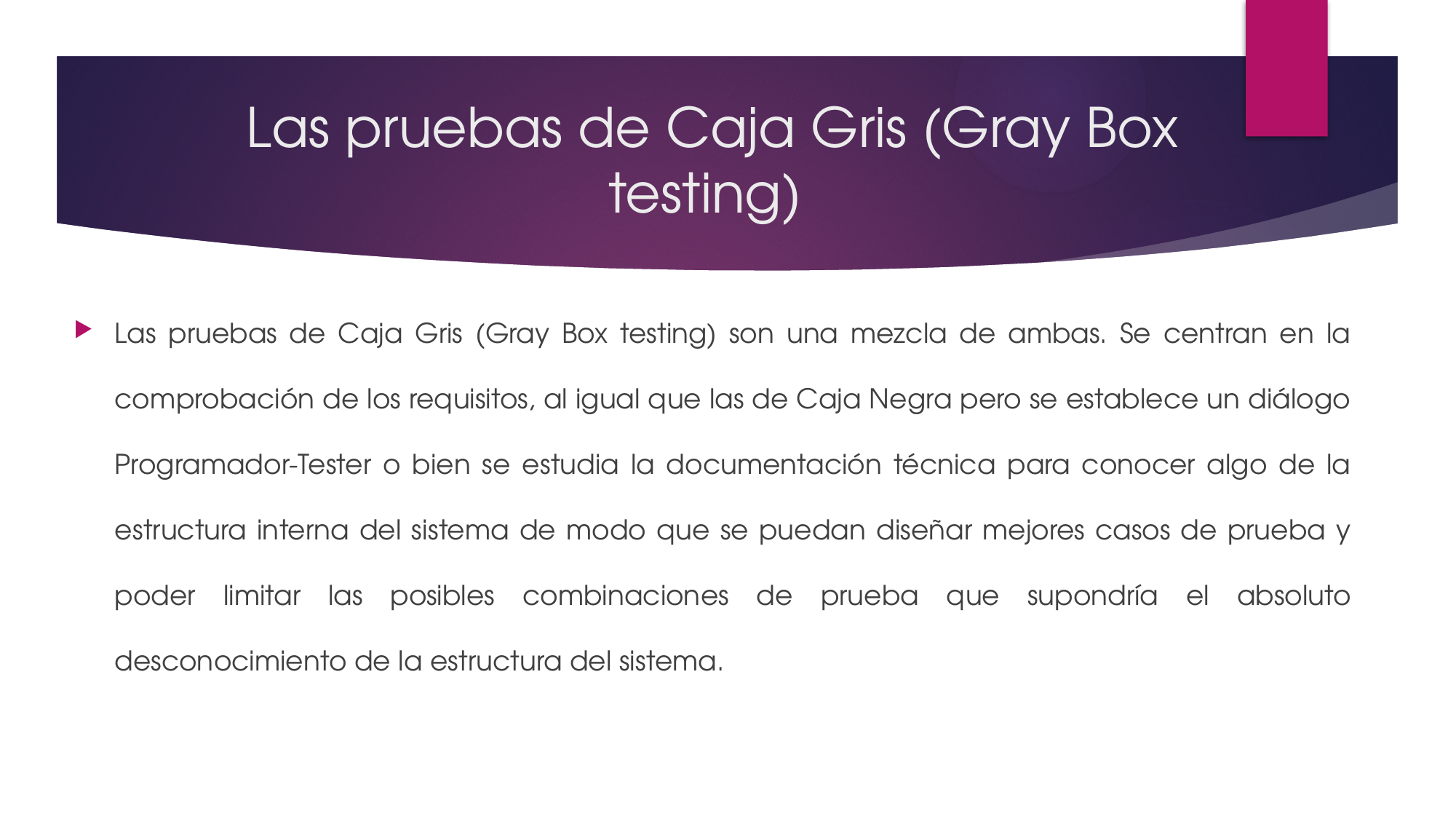

# Las pruebas de Caja Gris (Gray Box testing)
Las pruebas de Caja Gris (Gray Box testing) son una mezcla de ambas. Se centran en la comprobación de los requisitos, al igual que las de Caja Negra pero se establece un diálogo Programador-Tester o bien se estudia la documentación técnica para conocer algo de la estructura interna del sistema de modo que se puedan diseñar mejores casos de prueba y poder limitar las posibles combinaciones de prueba que supondría el absoluto desconocimiento de la estructura del sistema.